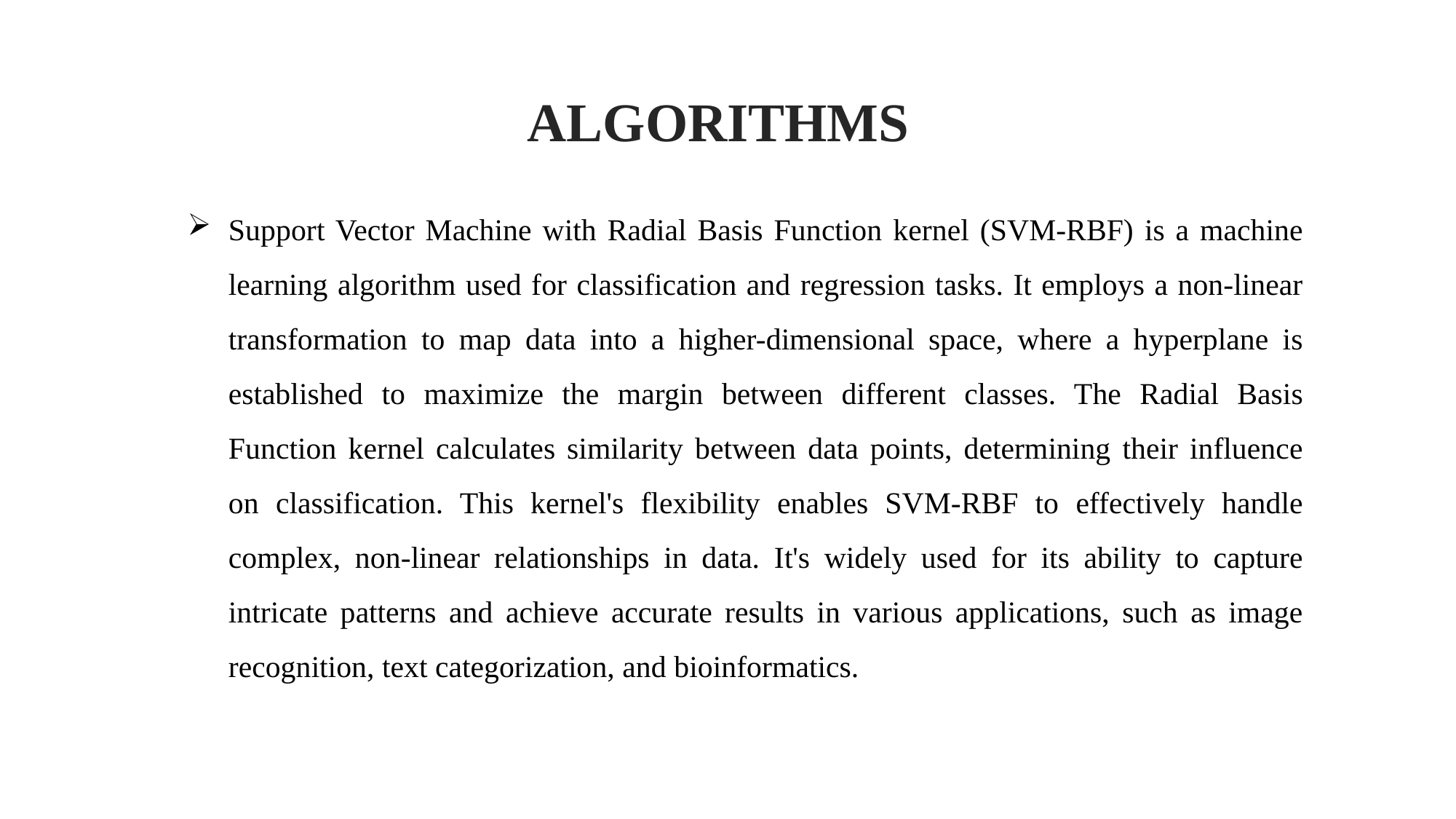

ALGORITHMS
Support Vector Machine with Radial Basis Function kernel (SVM-RBF) is a machine learning algorithm used for classification and regression tasks. It employs a non-linear transformation to map data into a higher-dimensional space, where a hyperplane is established to maximize the margin between different classes. The Radial Basis Function kernel calculates similarity between data points, determining their influence on classification. This kernel's flexibility enables SVM-RBF to effectively handle complex, non-linear relationships in data. It's widely used for its ability to capture intricate patterns and achieve accurate results in various applications, such as image recognition, text categorization, and bioinformatics.